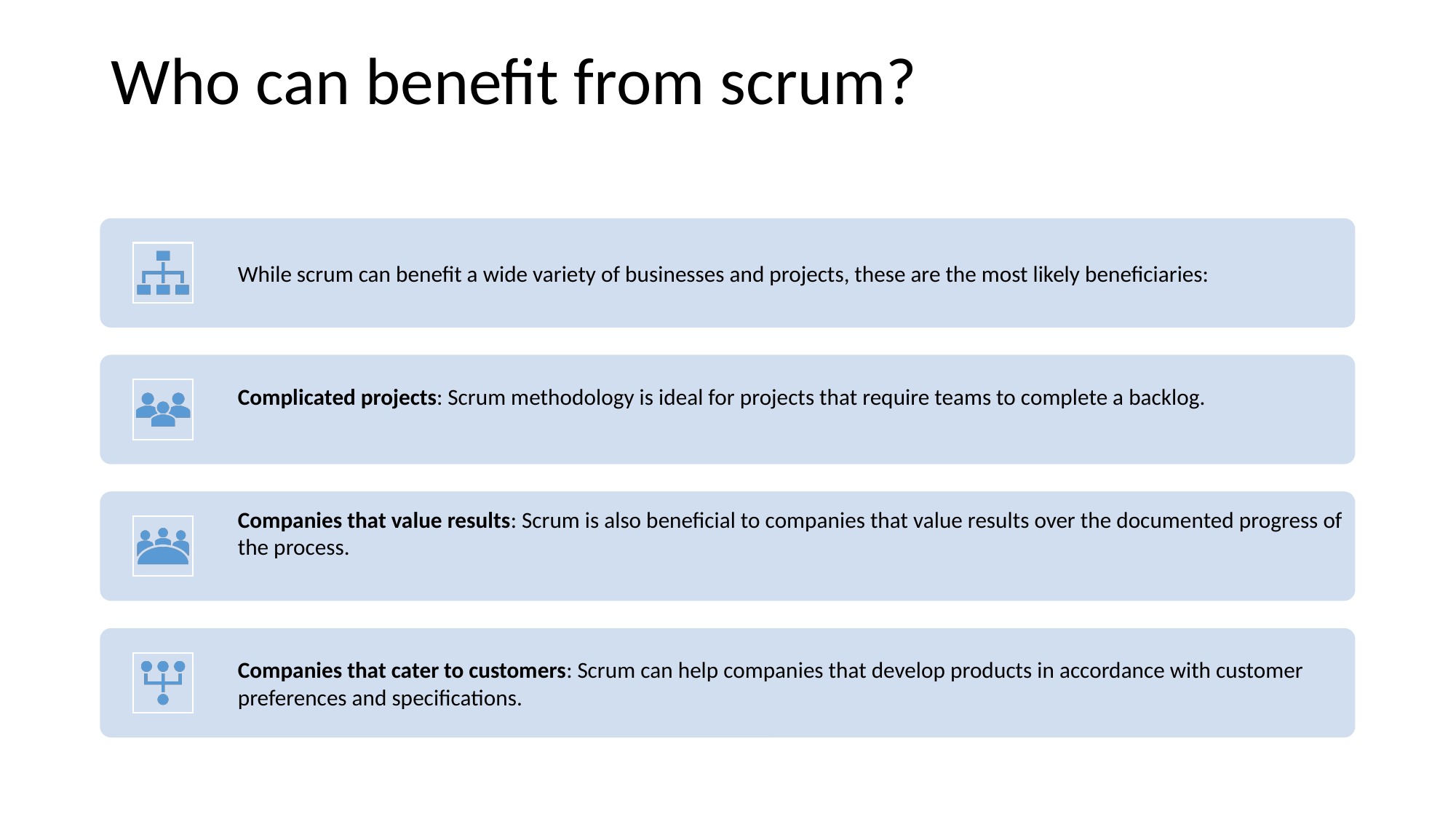

# Who can benefit from scrum?
While scrum can benefit a wide variety of businesses and projects, these are the most likely beneficiaries:
Complicated projects: Scrum methodology is ideal for projects that require teams to complete a backlog.
Companies that value results: Scrum is also beneficial to companies that value results over the documented progress of the process.
Companies that cater to customers: Scrum can help companies that develop products in accordance with customer preferences and specifications.